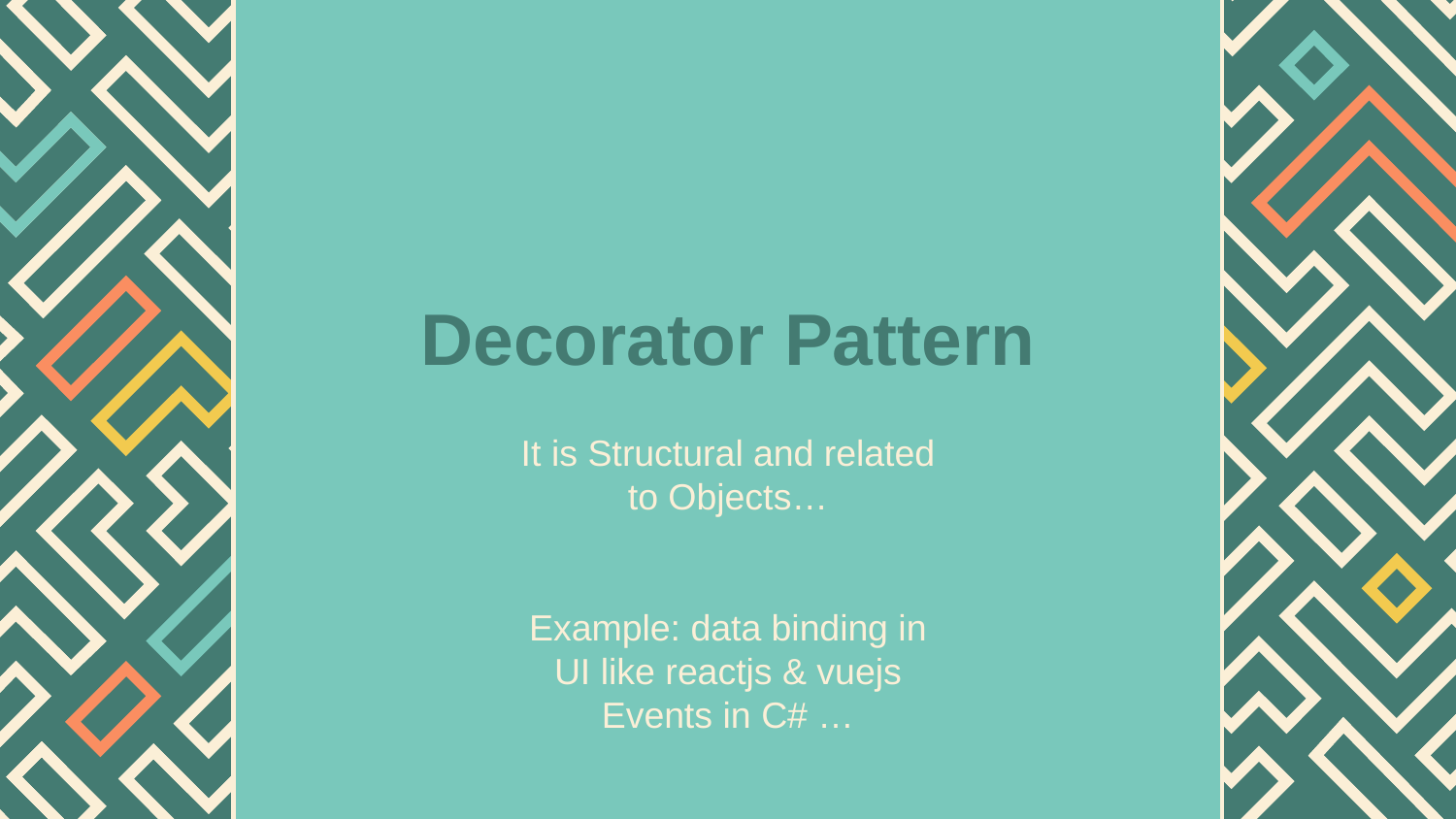

# Decorator Pattern
It is Structural and related to Objects…
Example: data binding in UI like reactjs & vuejs
Events in C# …